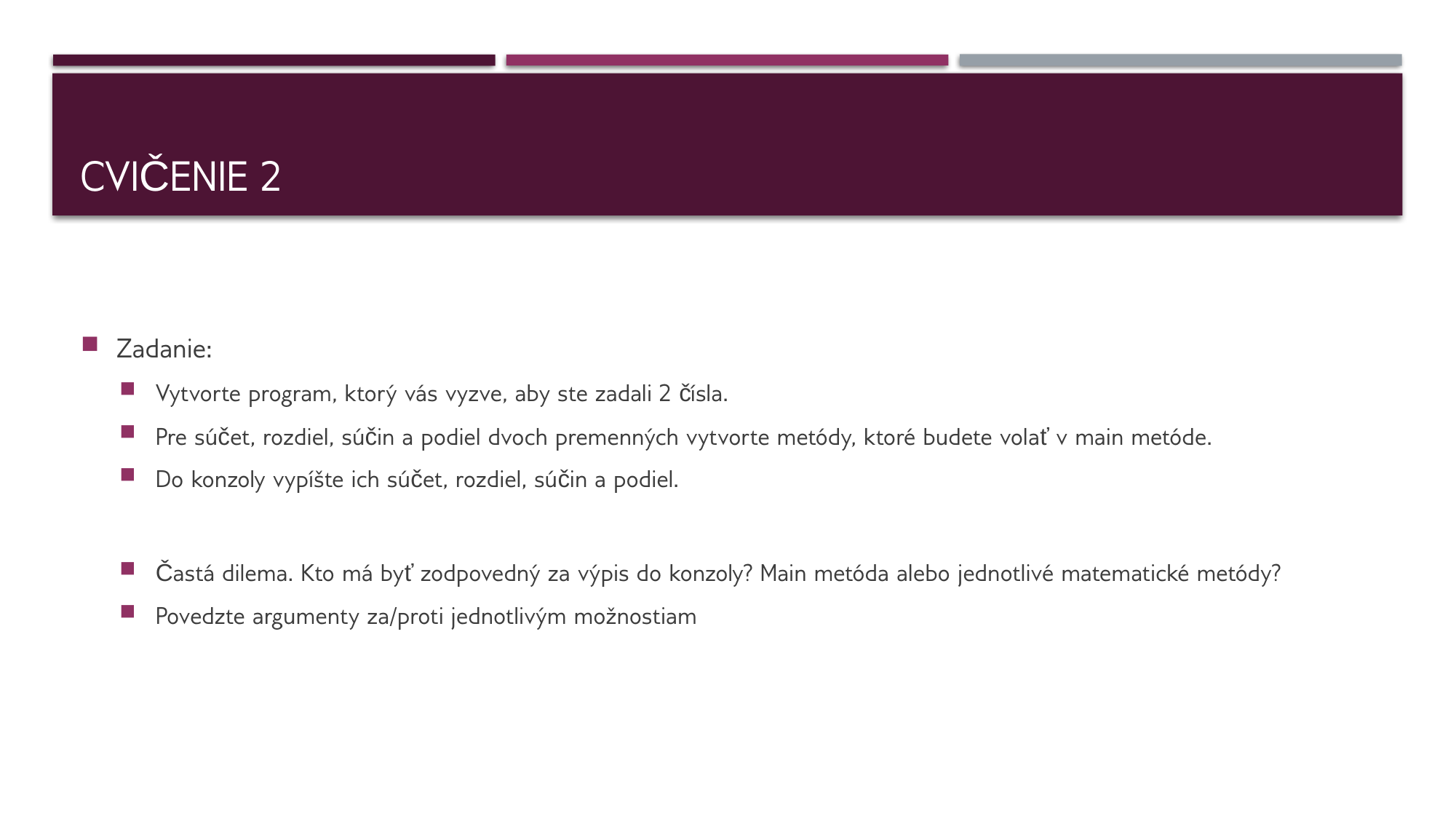

# Cvičenie 2
Zadanie:
Vytvorte program, ktorý vás vyzve, aby ste zadali 2 čísla.
Pre súčet, rozdiel, súčin a podiel dvoch premenných vytvorte metódy, ktoré budete volať v main metóde.
Do konzoly vypíšte ich súčet, rozdiel, súčin a podiel.

Častá dilema. Kto má byť zodpovedný za výpis do konzoly? Main metóda alebo jednotlivé matematické metódy?
Povedzte argumenty za/proti jednotlivým možnostiam